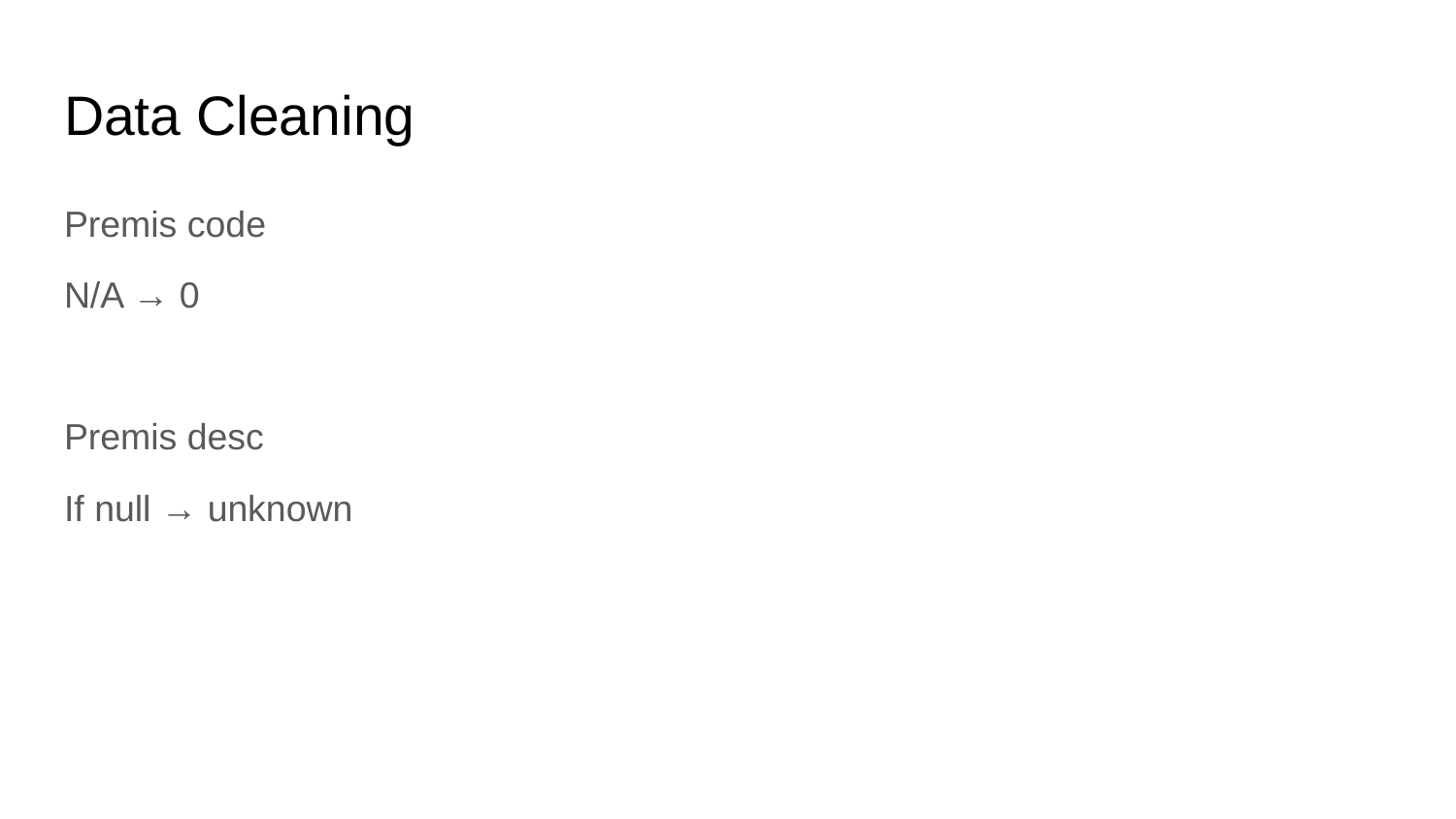

# Data Cleaning
Premis code
N/A → 0

Premis desc
If null → unknown